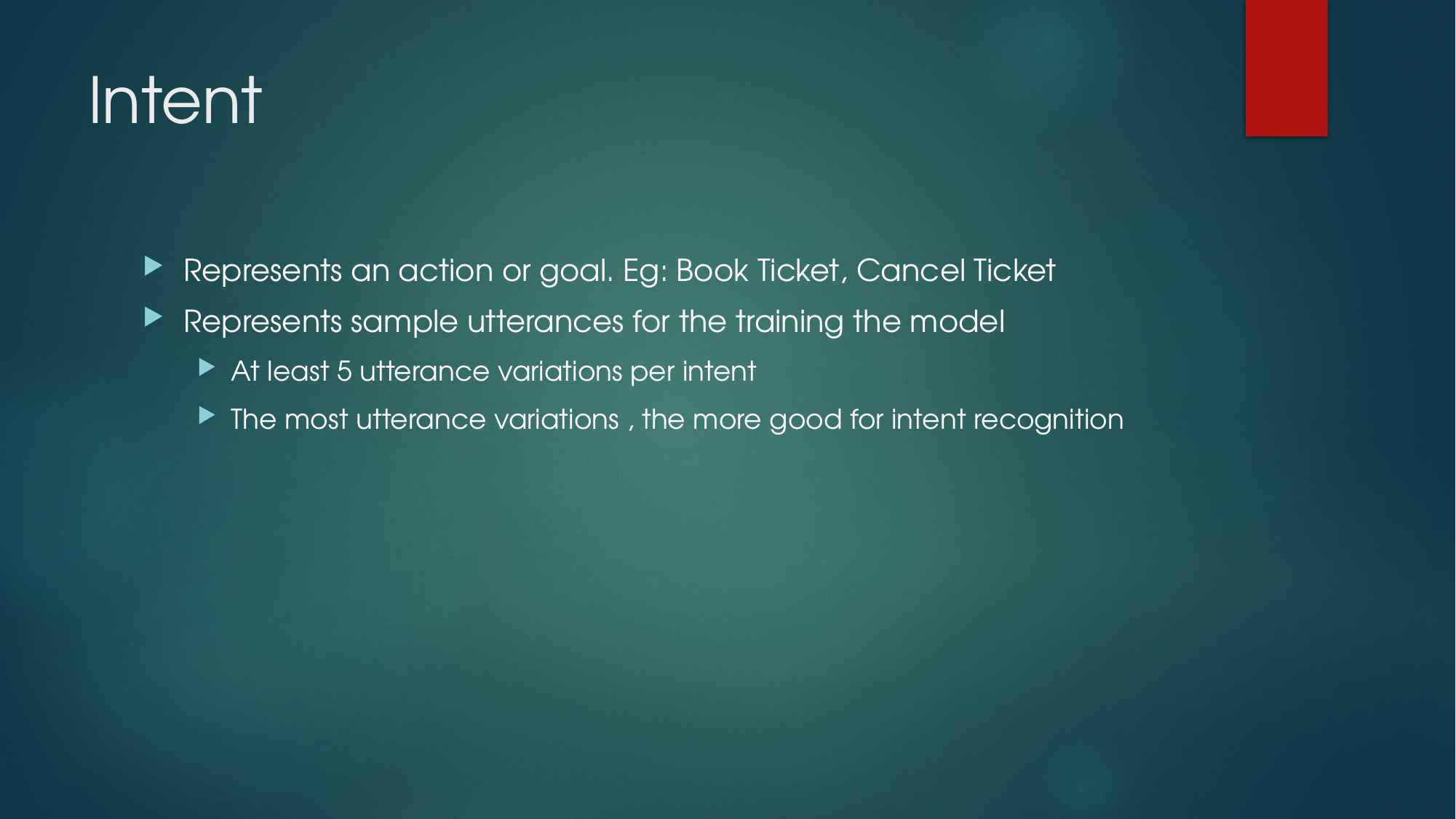

# Intent
Represents an action or goal. Eg: Book Ticket, Cancel Ticket
Represents sample utterances for the training the model
At least 5 utterance variations per intent
The most utterance variations , the more good for intent recognition